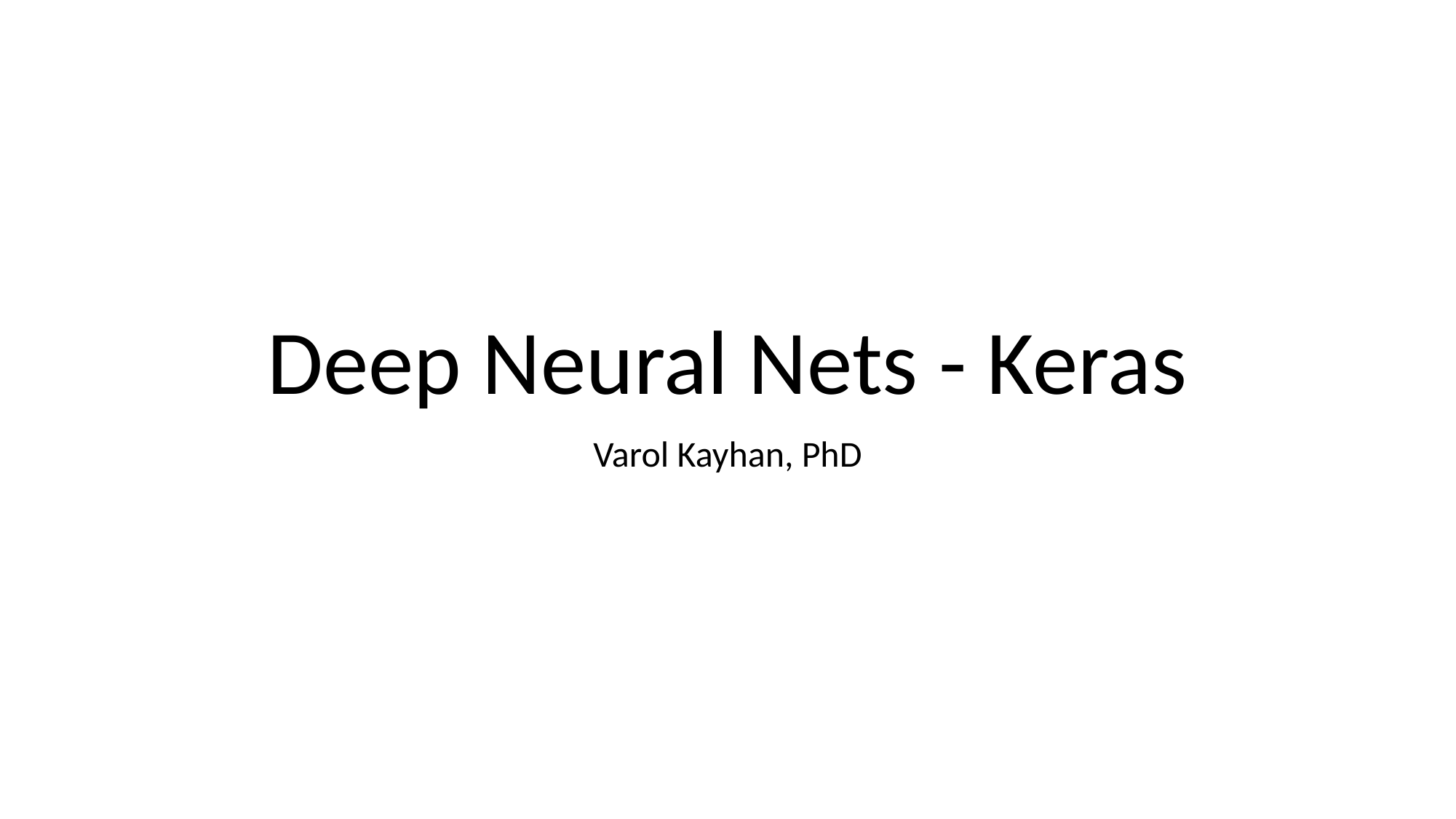

# Deep Neural Nets - Keras
Varol Kayhan, PhD